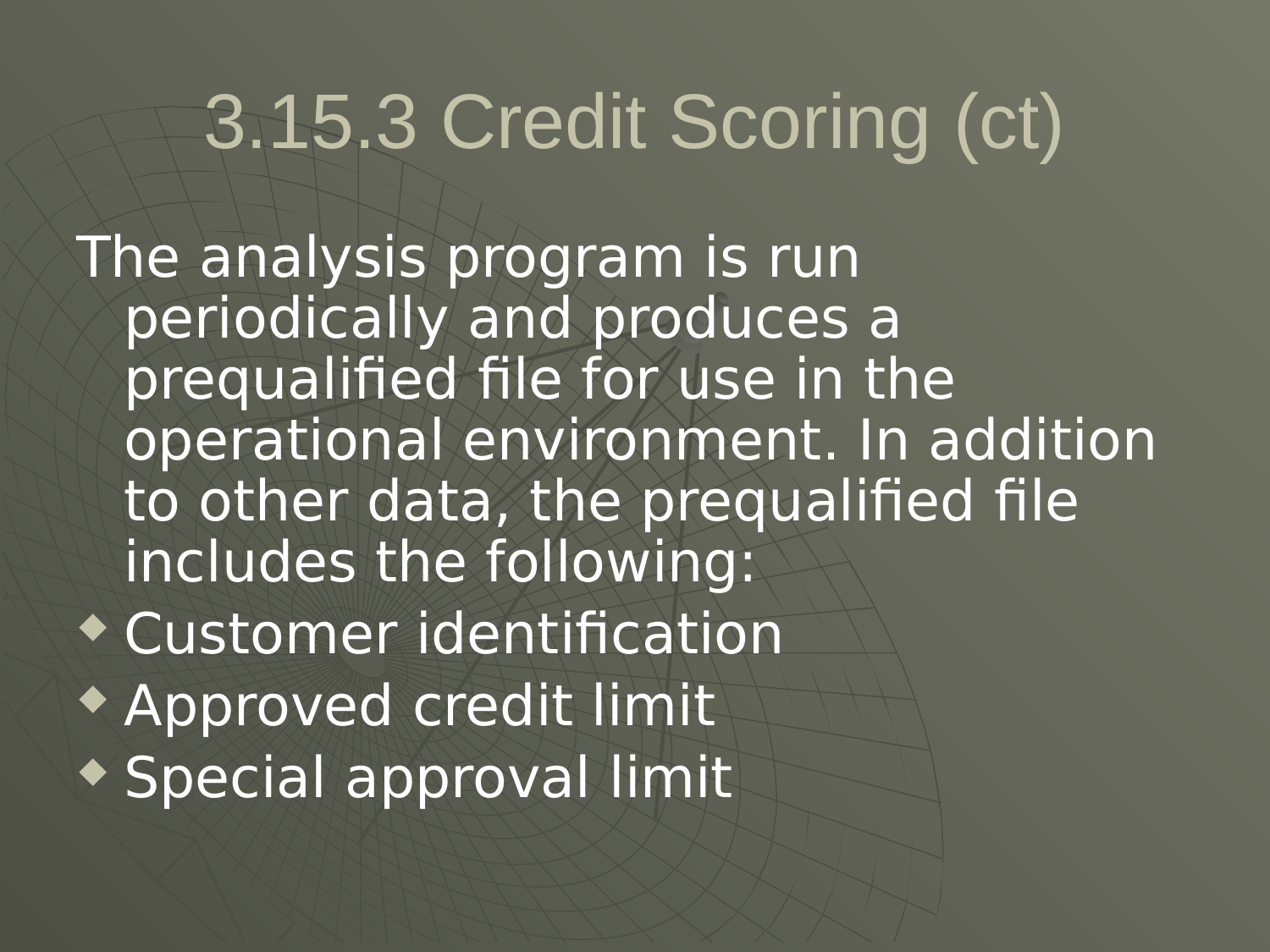

# 3.15.3 Credit Scoring (ct)
The analysis program is run periodically and produces a prequalified file for use in the operational environment. In addition to other data, the prequalified file includes the following:
Customer identification
Approved credit limit
Special approval limit